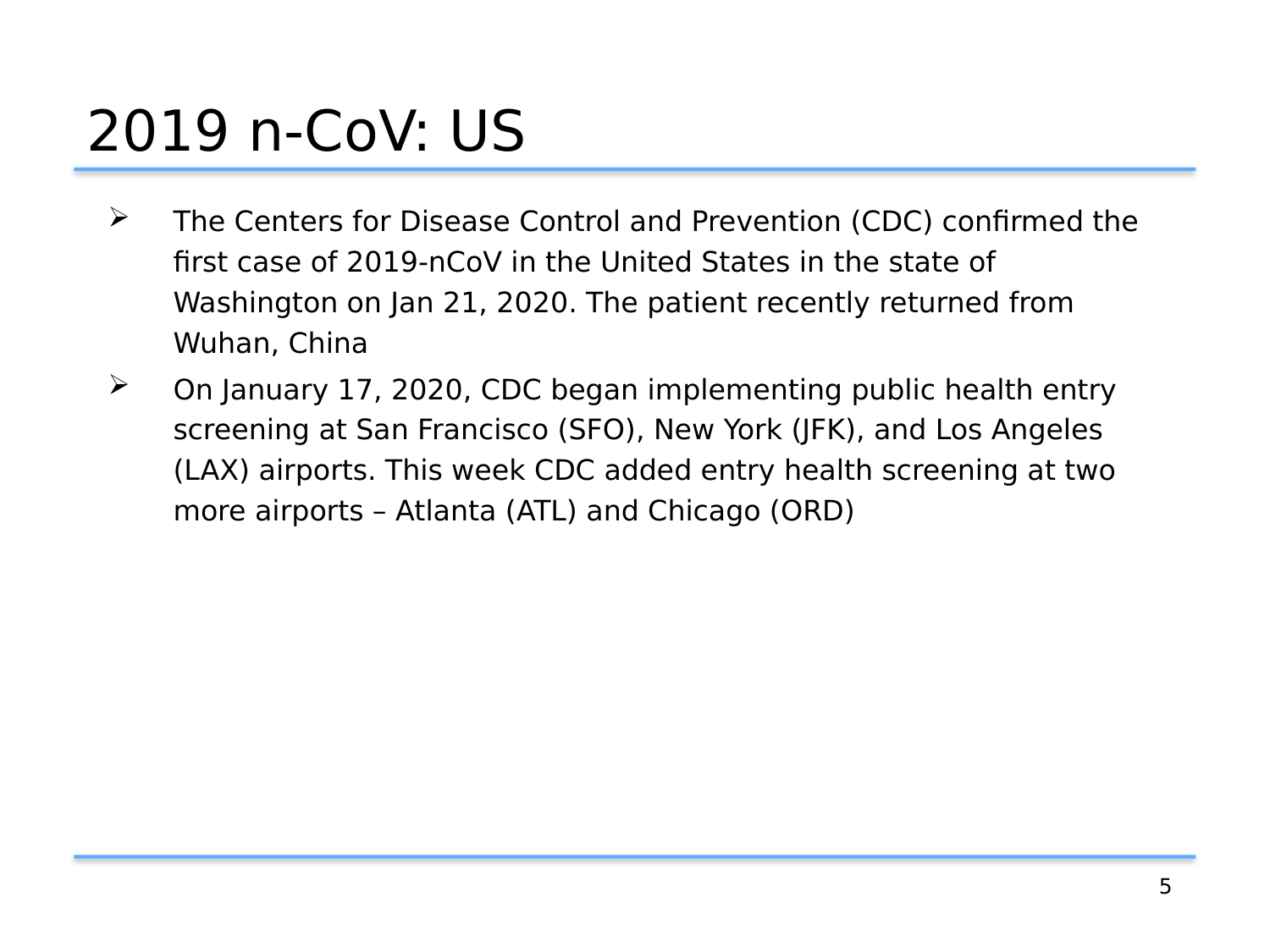

# 2019 n-CoV: US
The Centers for Disease Control and Prevention (CDC) confirmed the first case of 2019-nCoV in the United States in the state of Washington on Jan 21, 2020. The patient recently returned from Wuhan, China
On January 17, 2020, CDC began implementing public health entry screening at San Francisco (SFO), New York (JFK), and Los Angeles (LAX) airports. This week CDC added entry health screening at two more airports – Atlanta (ATL) and Chicago (ORD)
5